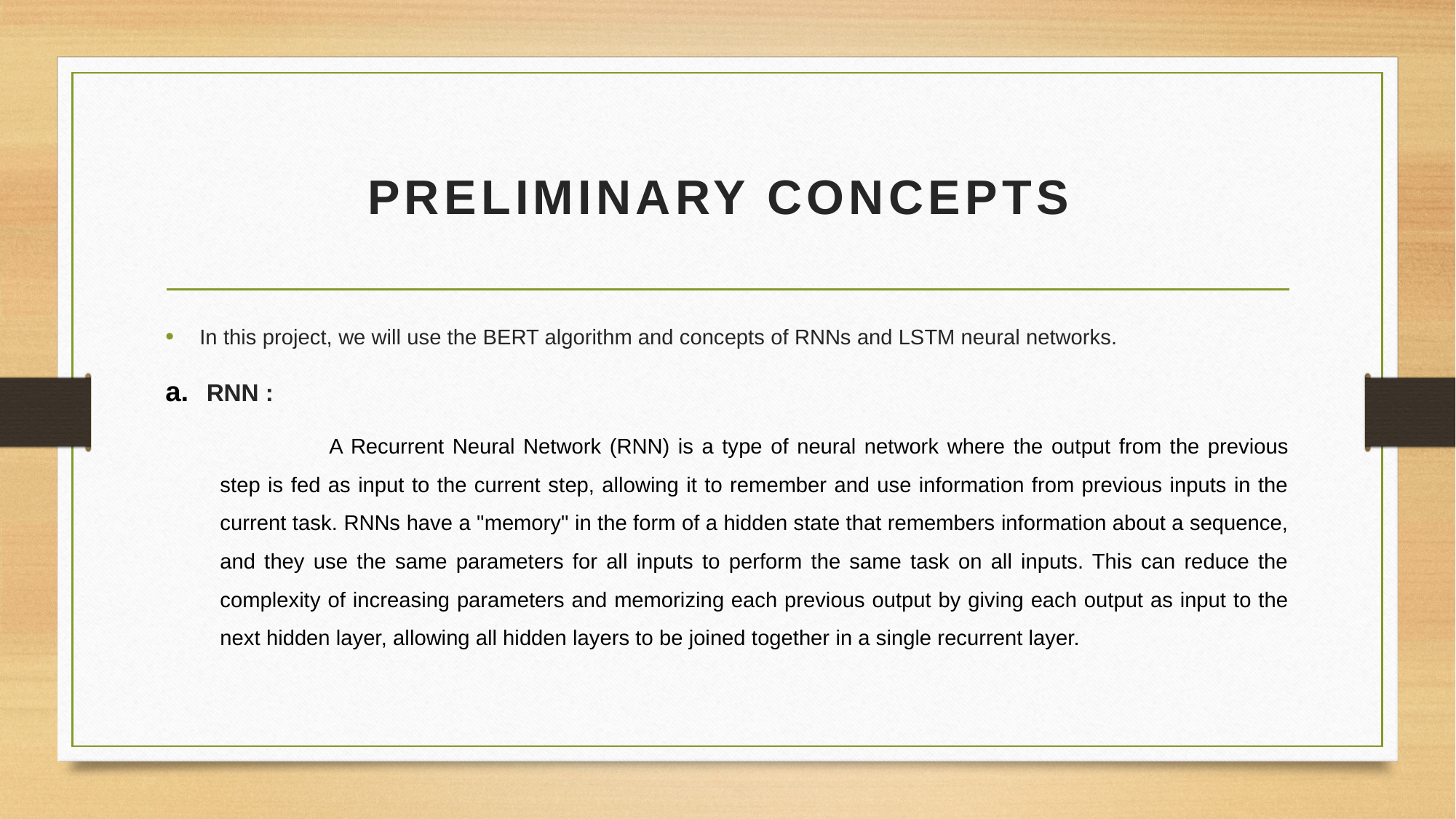

# PRELIMINARY CONCEPTS
In this project, we will use the BERT algorithm and concepts of RNNs and LSTM neural networks.
RNN :
	A Recurrent Neural Network (RNN) is a type of neural network where the output from the previous step is fed as input to the current step, allowing it to remember and use information from previous inputs in the current task. RNNs have a "memory" in the form of a hidden state that remembers information about a sequence, and they use the same parameters for all inputs to perform the same task on all inputs. This can reduce the complexity of increasing parameters and memorizing each previous output by giving each output as input to the next hidden layer, allowing all hidden layers to be joined together in a single recurrent layer.